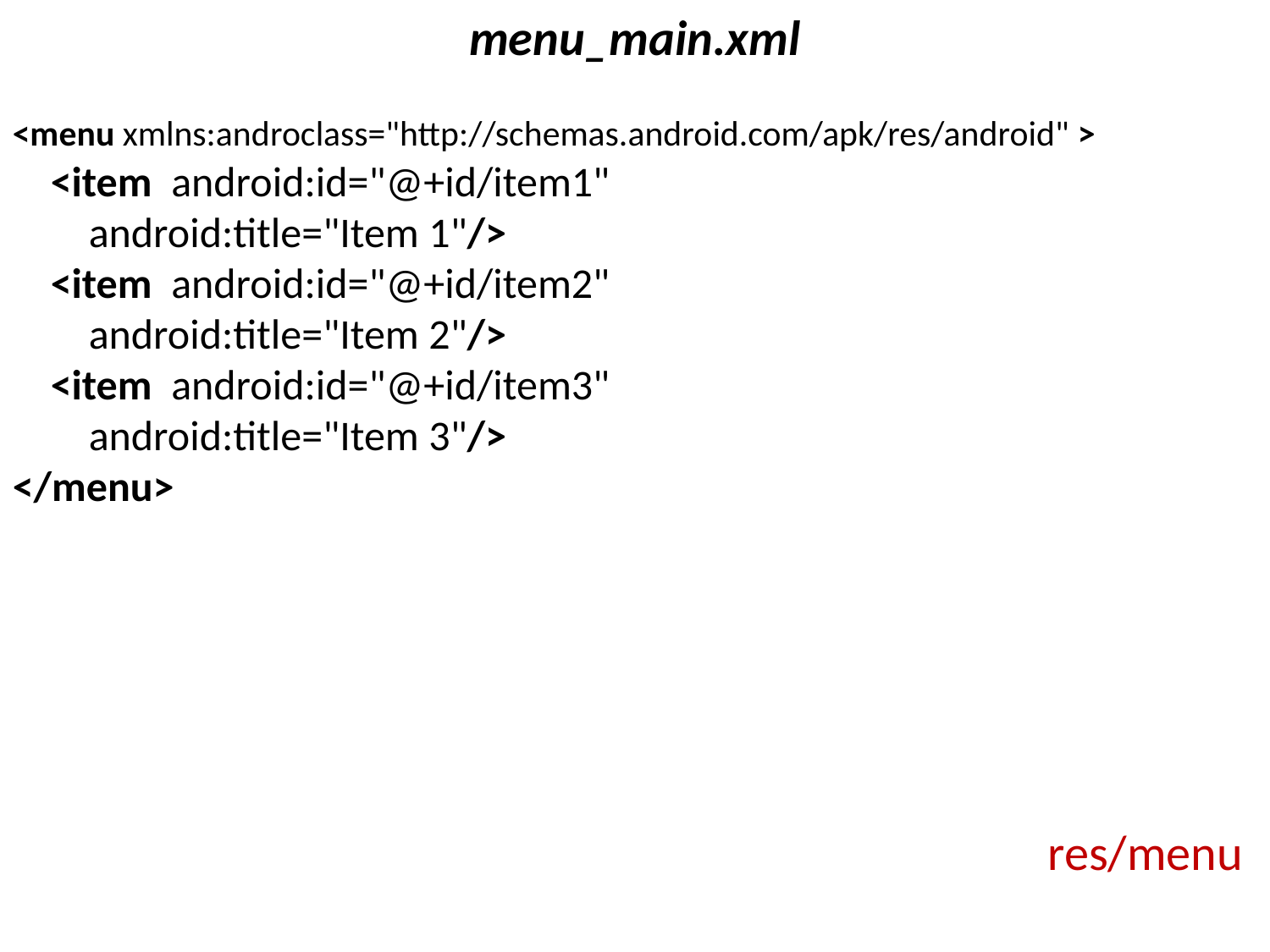

menu_main.xml

<menu xmlns:androclass="http://schemas.android.com/apk/res/android" >
    <item  android:id="@+id/item1"
        android:title="Item 1"/>
    <item  android:id="@+id/item2"
        android:title="Item 2"/>
    <item  android:id="@+id/item3"
        android:title="Item 3"/>
</menu>
 res/menu